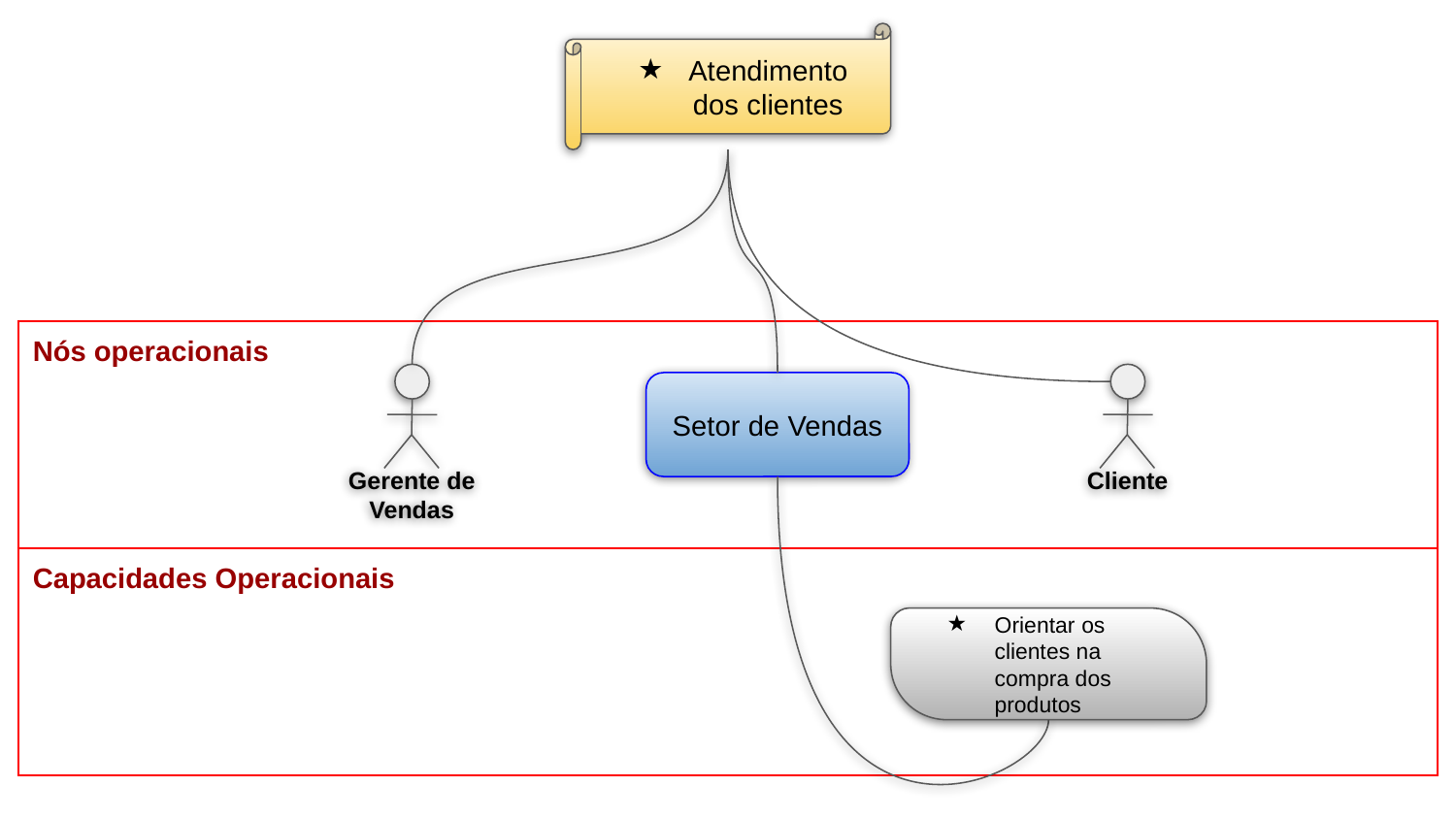

Atendimento dos clientes
| Nós operacionais |
| --- |
| Capacidades Operacionais |

Gerente de Vendas

Cliente
Setor de Vendas
Orientar os clientes na compra dos produtos